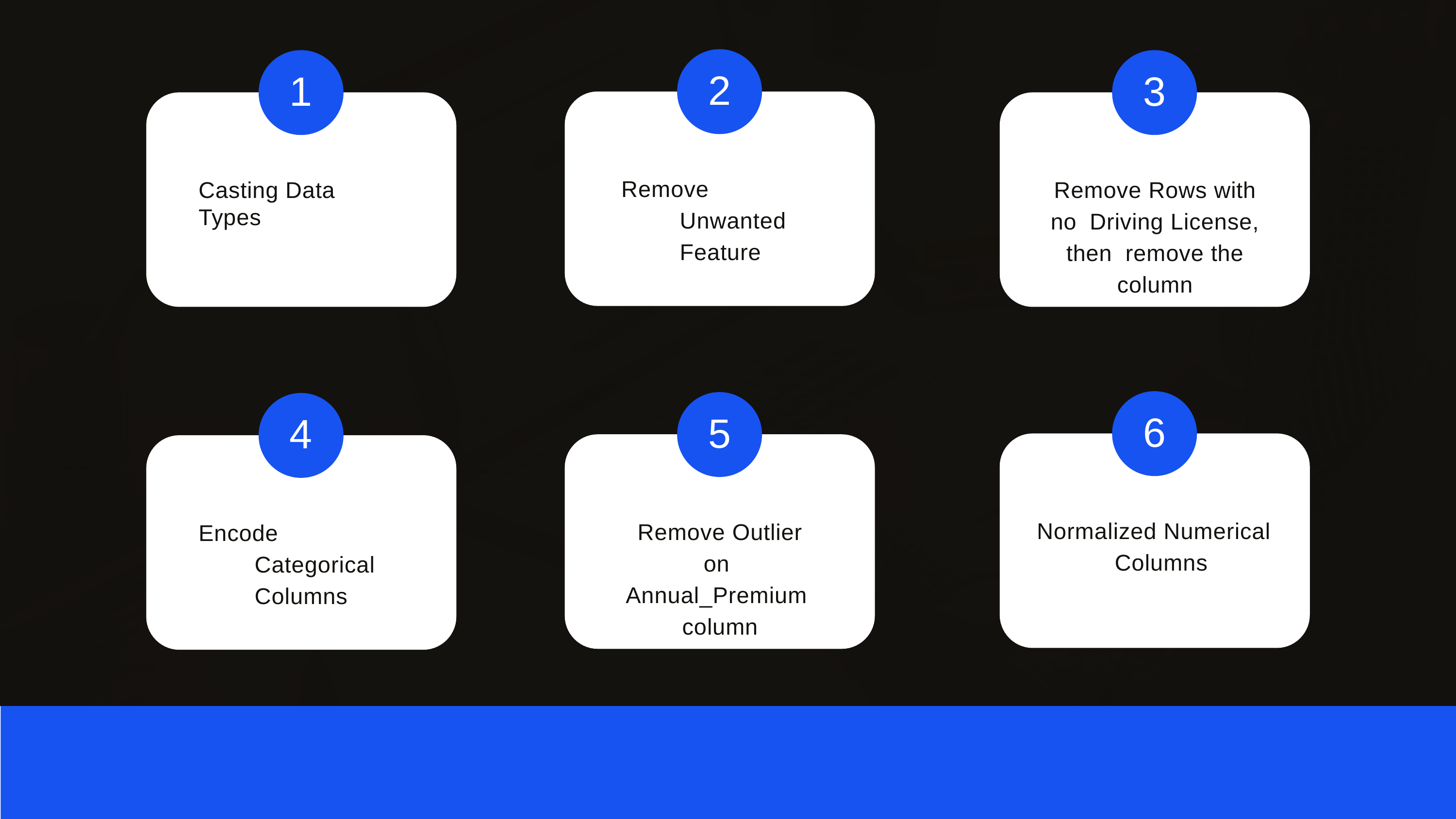

2
# 1
3
Remove Unwanted  Feature
Remove Rows with no  Driving License, then  remove the column
Casting Data Types

6
5
4
Normalized Numerical  Columns
Remove Outlier on  Annual_Premium  column
Encode Categorical  Columns